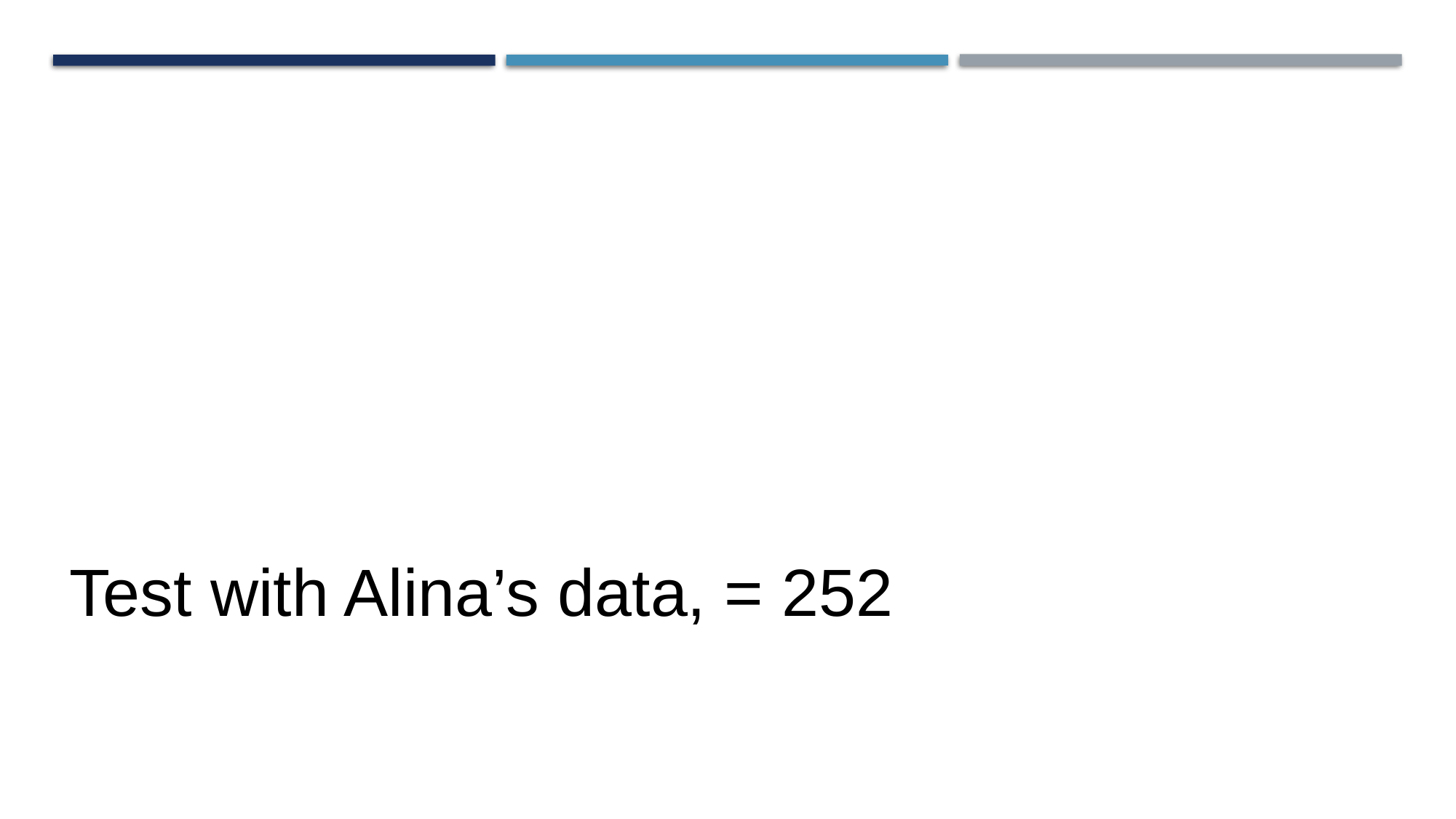

# Test with Alina’s data, = 252